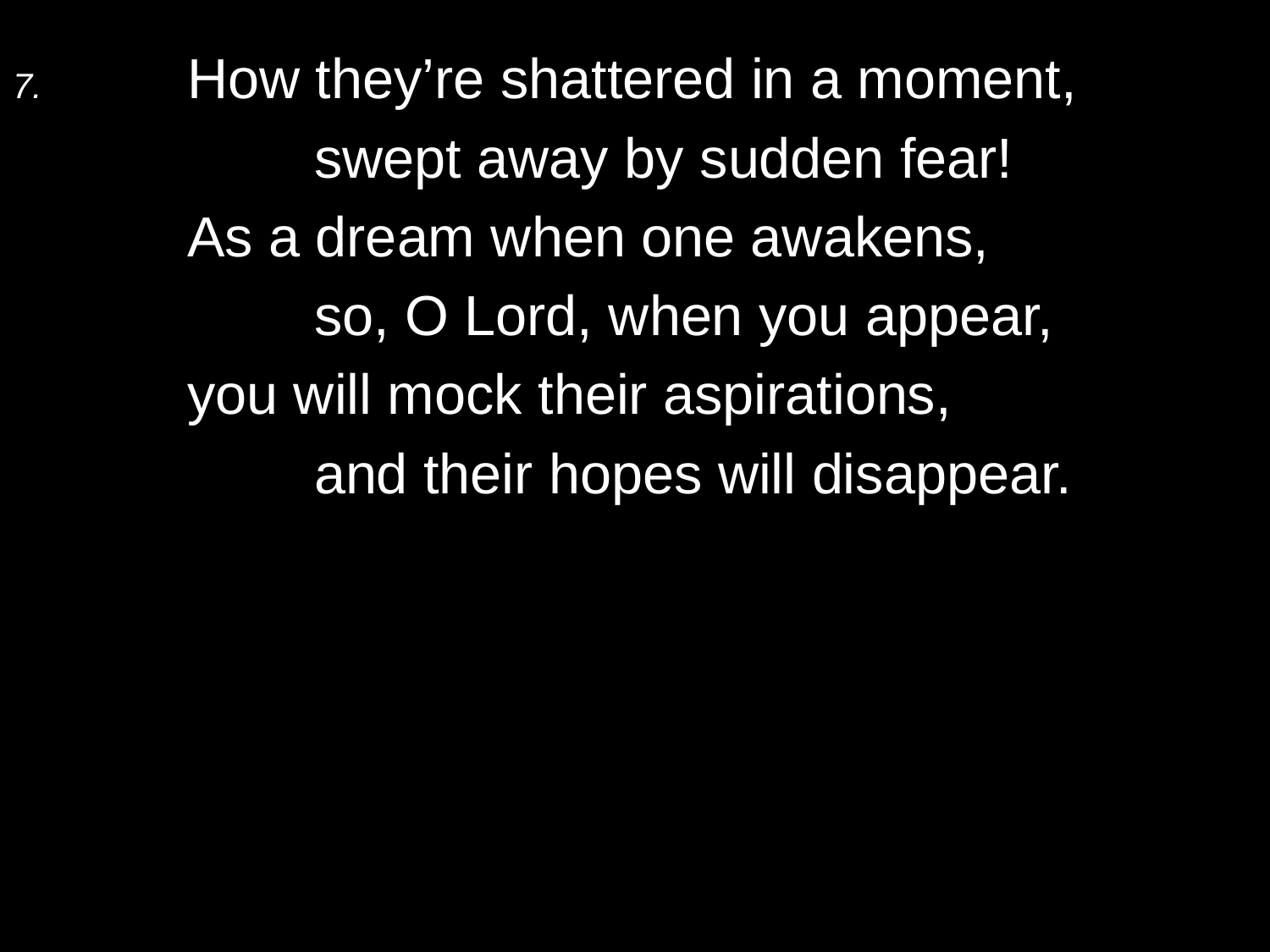

7.	How they’re shattered in a moment,
		swept away by sudden fear!
	As a dream when one awakens,
		so, O Lord, when you appear,
	you will mock their aspirations,
		and their hopes will disappear.